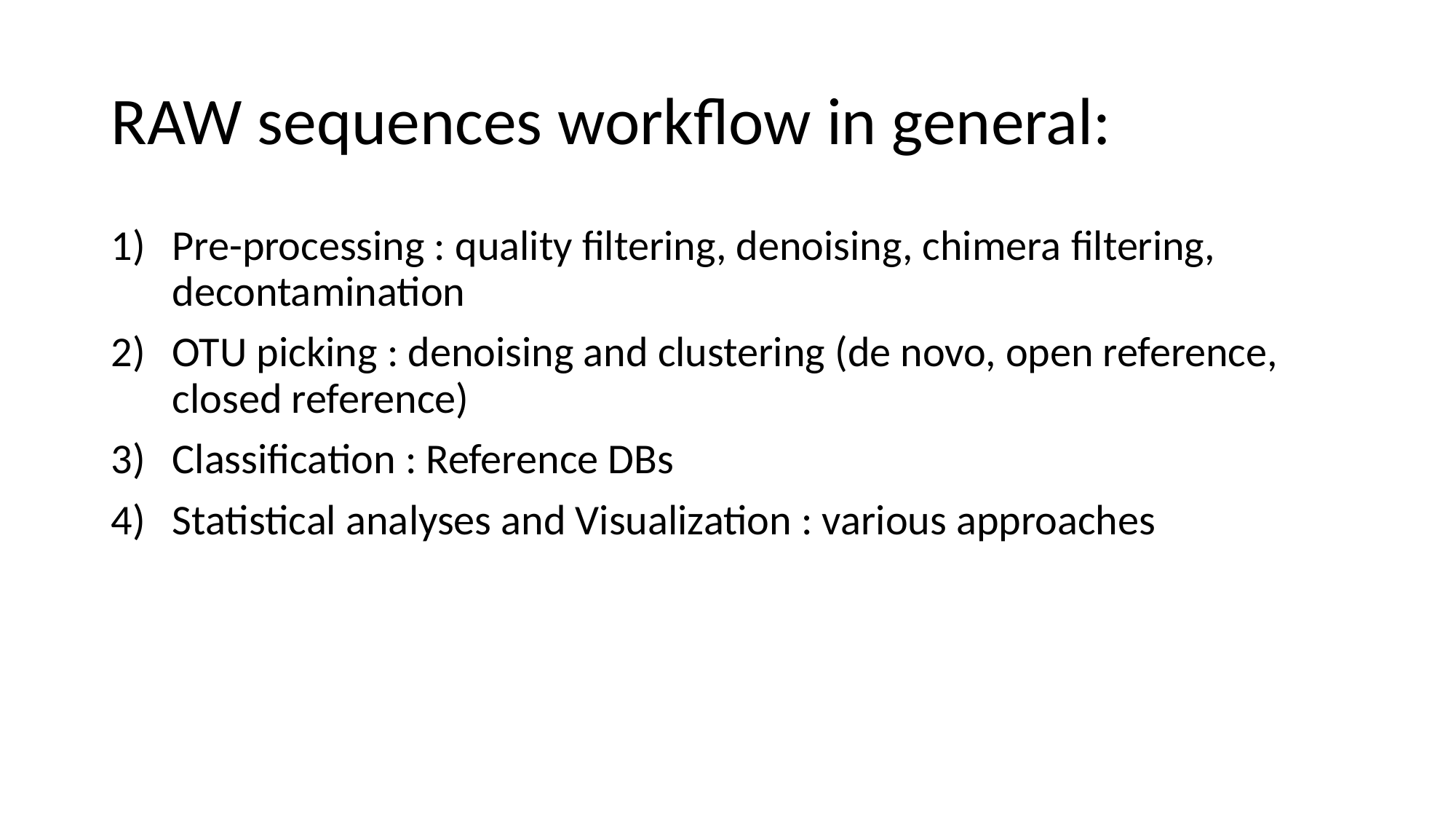

# RAW sequences workflow in general:
Pre-processing : quality filtering, denoising, chimera filtering, decontamination
OTU picking : denoising and clustering (de novo, open reference, closed reference)
Classification : Reference DBs
Statistical analyses and Visualization : various approaches